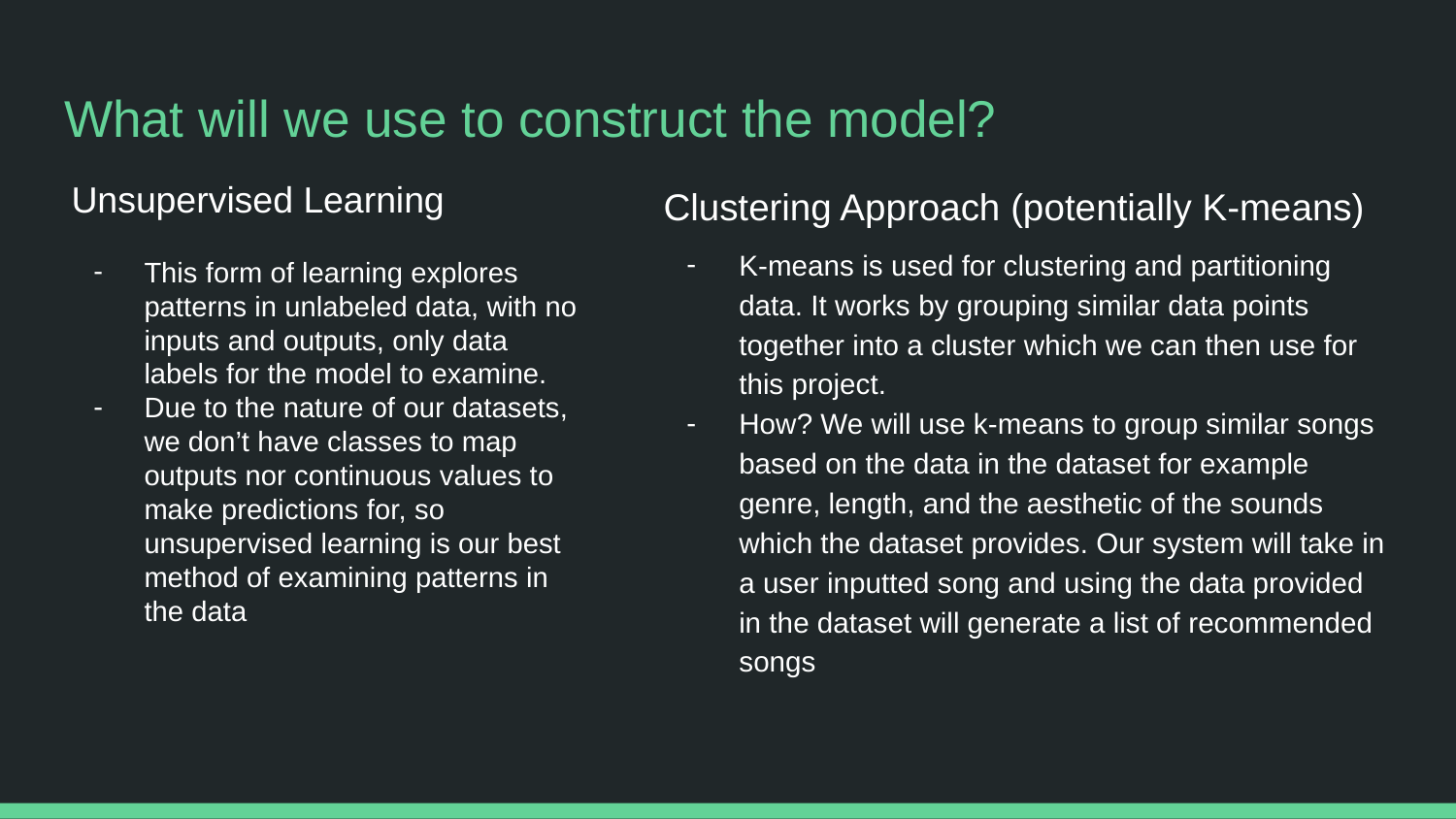

# What will we use to construct the model?
Unsupervised Learning

This form of learning explores patterns in unlabeled data, with no inputs and outputs, only data labels for the model to examine.
Due to the nature of our datasets, we don’t have classes to map outputs nor continuous values to make predictions for, so unsupervised learning is our best method of examining patterns in the data
Clustering Approach (potentially K-means)
K-means is used for clustering and partitioning data. It works by grouping similar data points together into a cluster which we can then use for this project.
How? We will use k-means to group similar songs based on the data in the dataset for example genre, length, and the aesthetic of the sounds which the dataset provides. Our system will take in a user inputted song and using the data provided in the dataset will generate a list of recommended songs